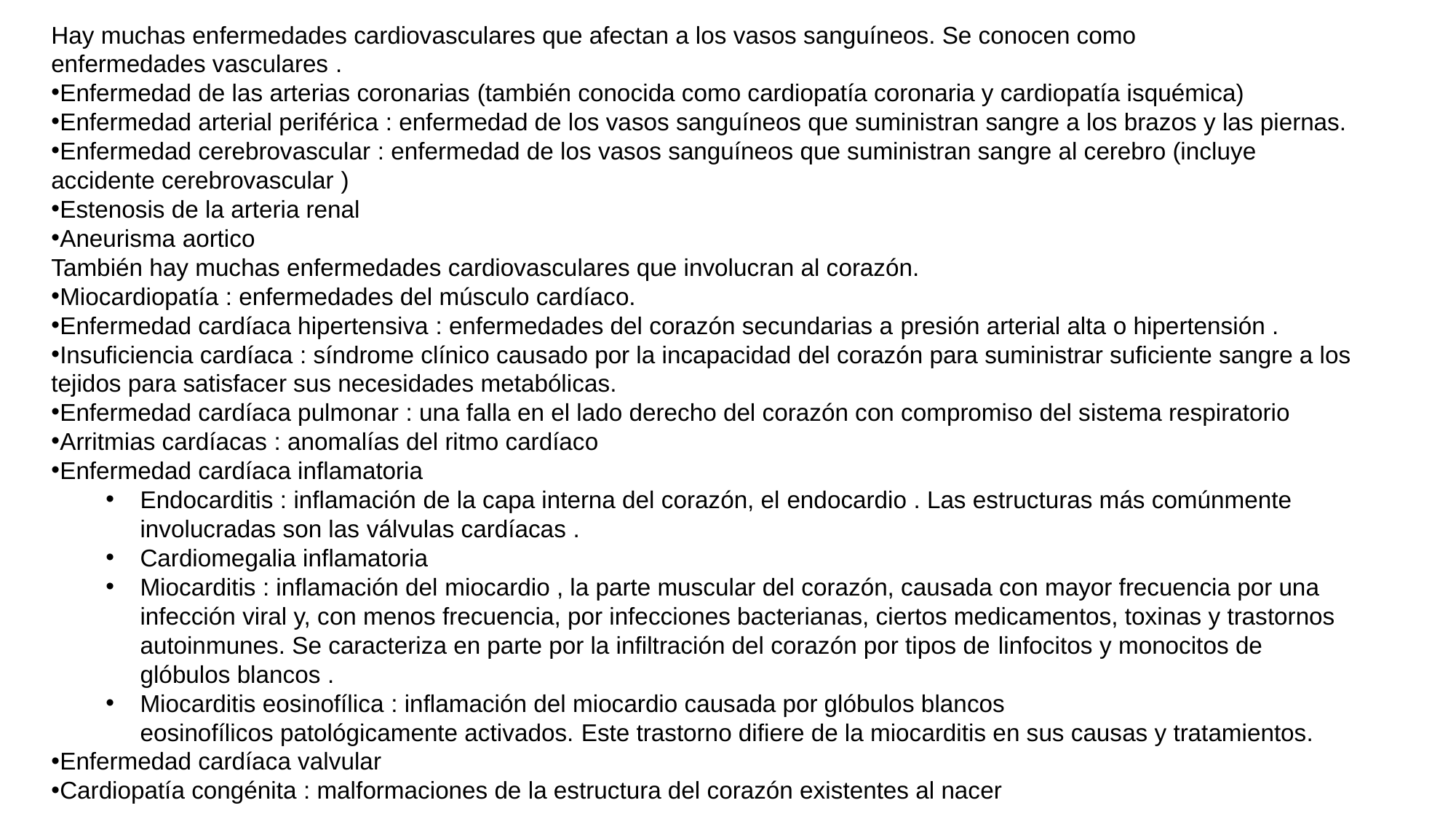

Hay muchas enfermedades cardiovasculares que afectan a los vasos sanguíneos. Se conocen como enfermedades vasculares .
Enfermedad de las arterias coronarias (también conocida como cardiopatía coronaria y cardiopatía isquémica)
Enfermedad arterial periférica : enfermedad de los vasos sanguíneos que suministran sangre a los brazos y las piernas.
Enfermedad cerebrovascular : enfermedad de los vasos sanguíneos que suministran sangre al cerebro (incluye accidente cerebrovascular )
Estenosis de la arteria renal
Aneurisma aortico
También hay muchas enfermedades cardiovasculares que involucran al corazón.
Miocardiopatía : enfermedades del músculo cardíaco.
Enfermedad cardíaca hipertensiva : enfermedades del corazón secundarias a presión arterial alta o hipertensión .
Insuficiencia cardíaca : síndrome clínico causado por la incapacidad del corazón para suministrar suficiente sangre a los tejidos para satisfacer sus necesidades metabólicas.
Enfermedad cardíaca pulmonar : una falla en el lado derecho del corazón con compromiso del sistema respiratorio
Arritmias cardíacas : anomalías del ritmo cardíaco
Enfermedad cardíaca inflamatoria
Endocarditis : inflamación de la capa interna del corazón, el endocardio . Las estructuras más comúnmente involucradas son las válvulas cardíacas .
Cardiomegalia inflamatoria
Miocarditis : inflamación del miocardio , la parte muscular del corazón, causada con mayor frecuencia por una infección viral y, con menos frecuencia, por infecciones bacterianas, ciertos medicamentos, toxinas y trastornos autoinmunes. Se caracteriza en parte por la infiltración del corazón por tipos de linfocitos y monocitos de glóbulos blancos .
Miocarditis eosinofílica : inflamación del miocardio causada por glóbulos blancos eosinofílicos patológicamente activados. Este trastorno difiere de la miocarditis en sus causas y tratamientos.
Enfermedad cardíaca valvular
Cardiopatía congénita : malformaciones de la estructura del corazón existentes al nacer